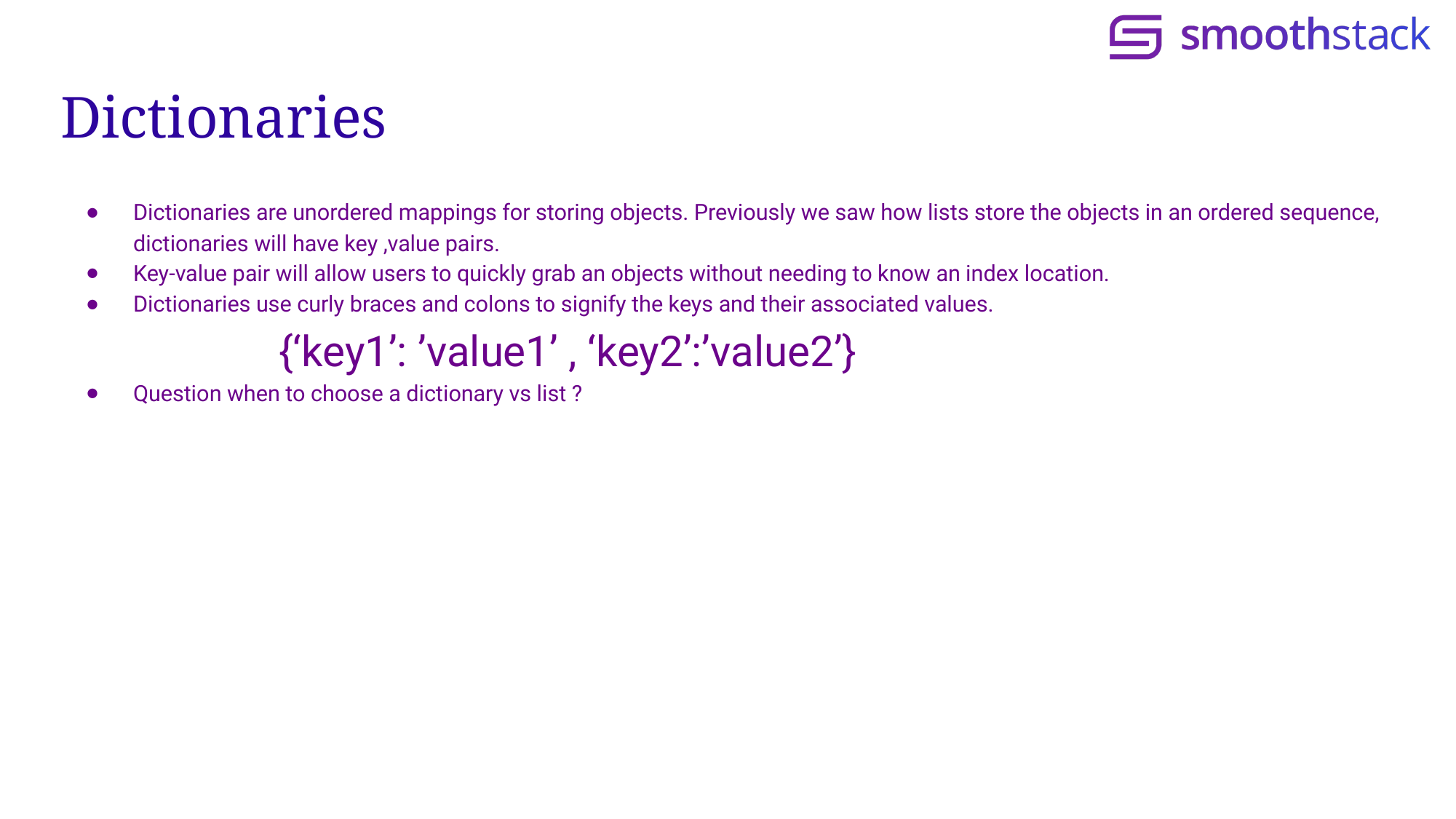

# Dictionaries
Dictionaries are unordered mappings for storing objects. Previously we saw how lists store the objects in an ordered sequence, dictionaries will have key ,value pairs.
Key-value pair will allow users to quickly grab an objects without needing to know an index location.
Dictionaries use curly braces and colons to signify the keys and their associated values.
	{‘key1’: ’value1’ , ‘key2’:’value2’}
Question when to choose a dictionary vs list ?